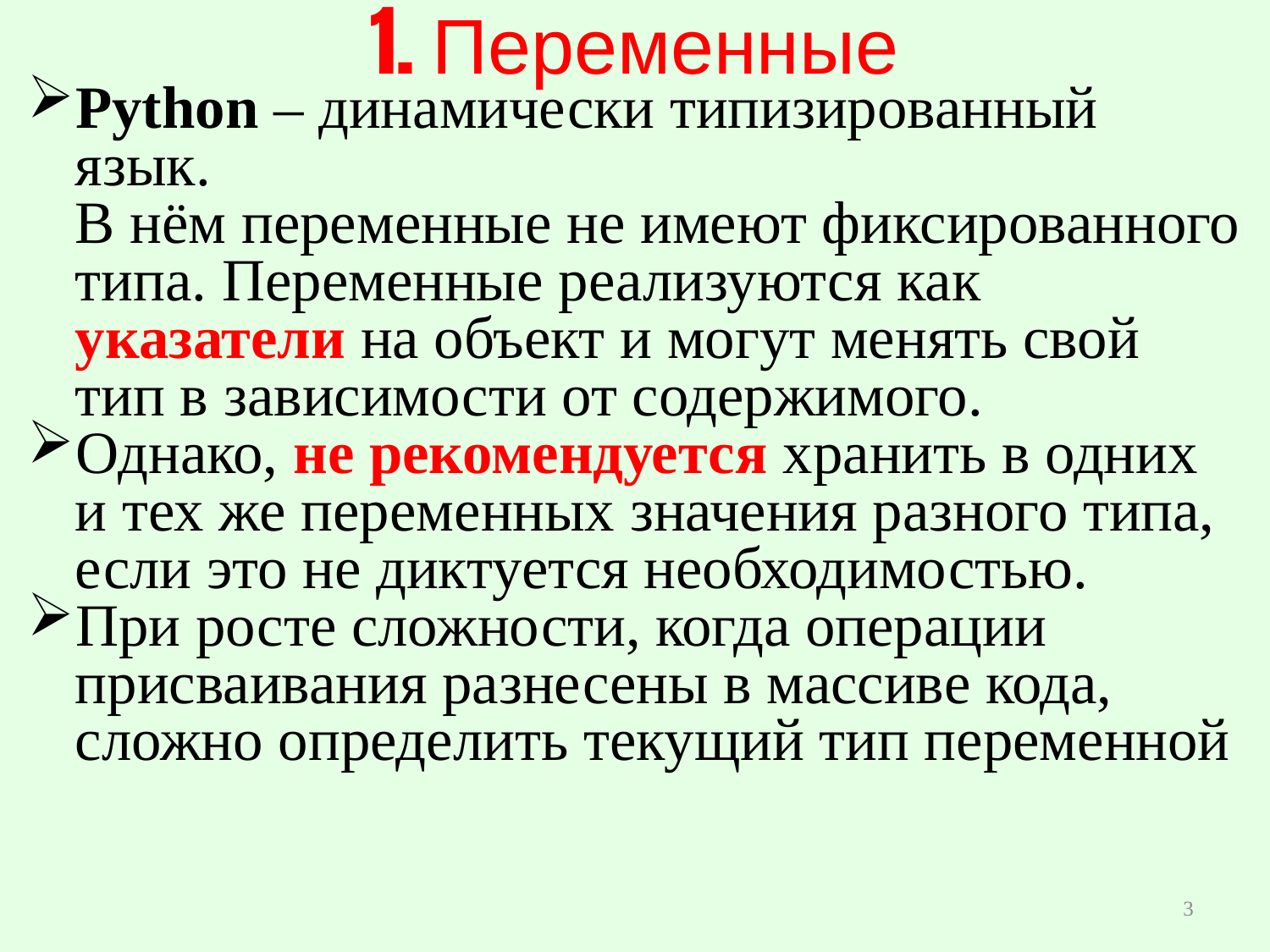

# 1. Переменные
Python – динамически типизированный язык.
В нём переменные не имеют фиксированного типа. Переменные реализуются как указатели на объект и могут менять свой тип в зависимости от содержимого.
Однако, не рекомендуется хранить в одних и тех же переменных значения разного типа, если это не диктуется необходимостью.
При росте сложности, когда операции присваивания разнесены в массиве кода, сложно определить текущий тип переменной
3